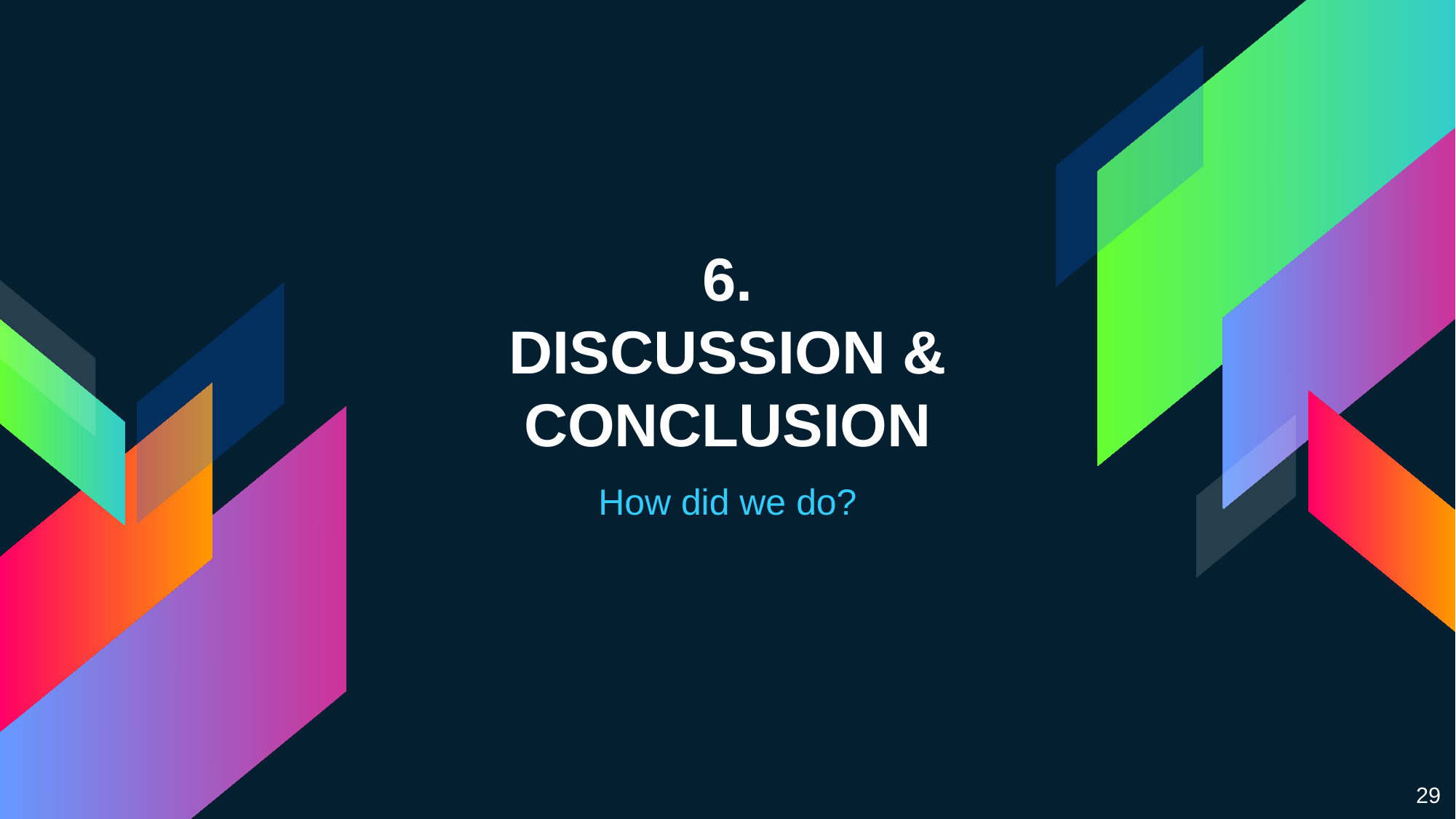

# 6.
DISCUSSION & CONCLUSION
How did we do?
29